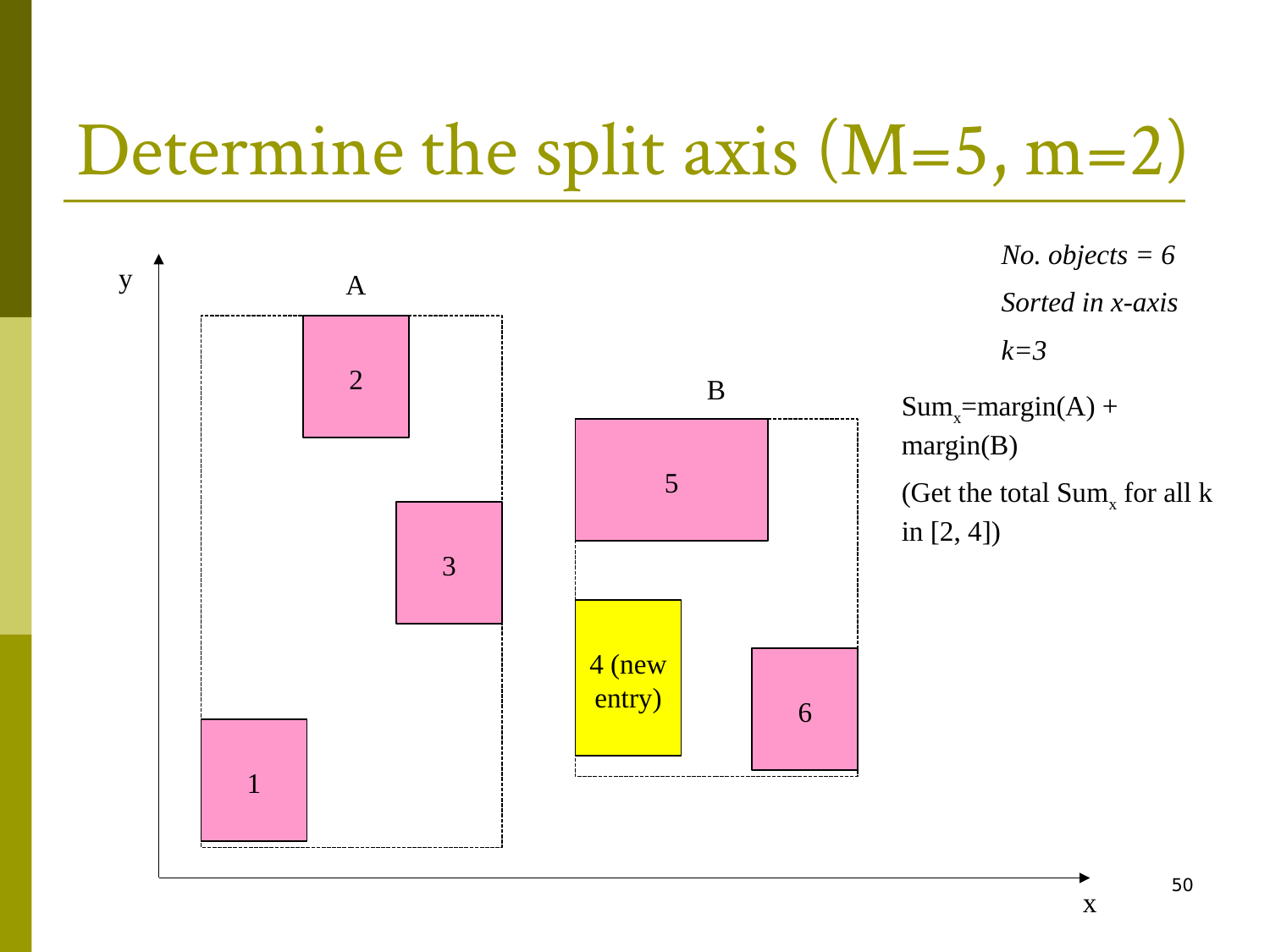

# Determine the split axis (M=5, m=2)
No. objects = 6
Sorted in x-axis
k=3
y
A

2

B
Sumx=margin(A) + margin(B)
(Get the total Sumx for all k in [2, 4])

5

3

4 (new entry)

6

1

50
x